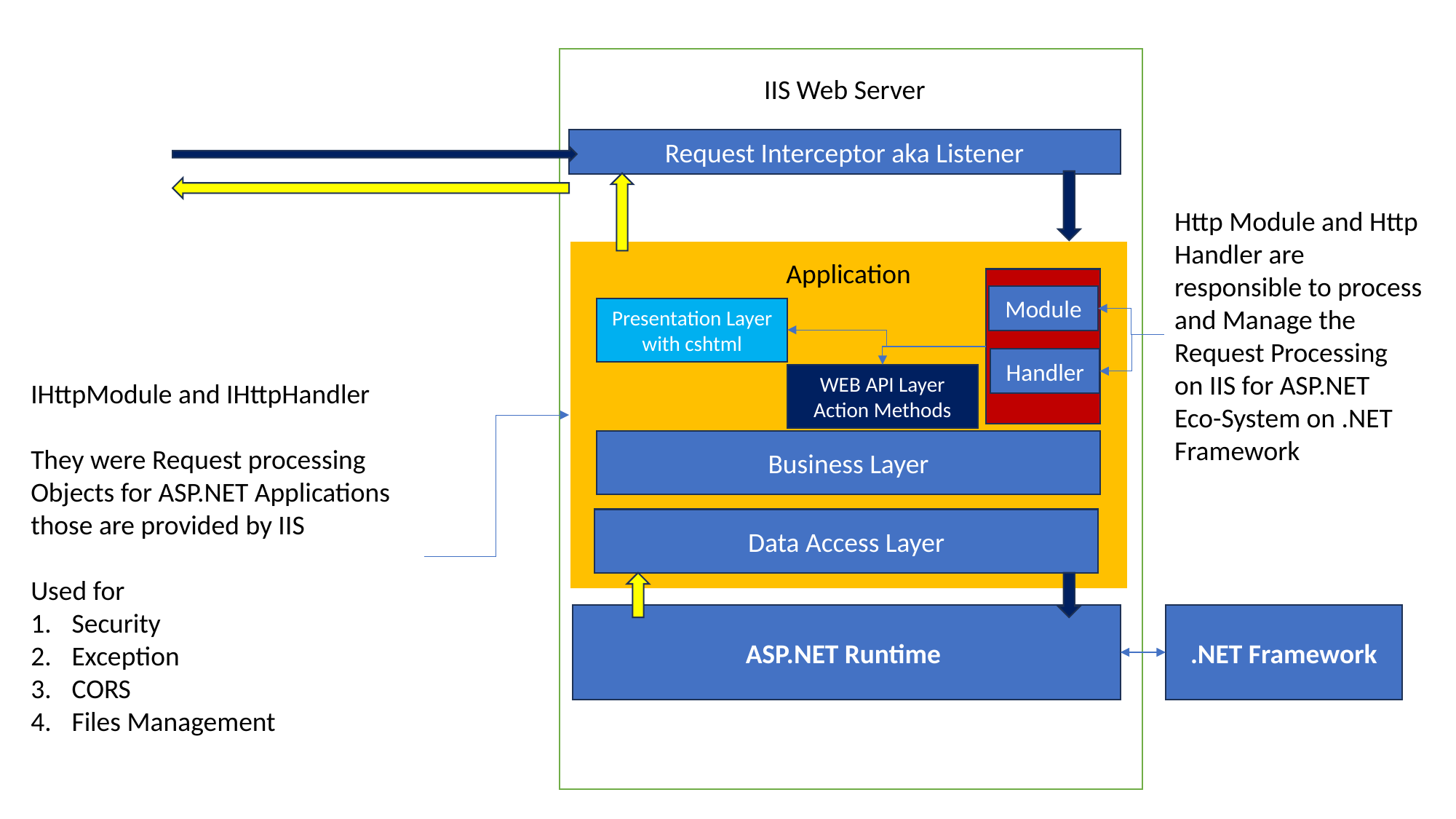

IIS Web Server
Request Interceptor aka Listener

Http Module and Http Handler are responsible to process and Manage the Request Processing on IIS for ASP.NET Eco-System on .NET Framework

Application

Module
Presentation Layer with cshtml
Handler
WEB API Layer
Action Methods
IHttpModule and IHttpHandler

They were Request processing Objects for ASP.NET Applications those are provided by IIS

Used for
Security
Exception
CORS
Files Management
Business Layer
Data Access Layer

ASP.NET Runtime
.NET Framework